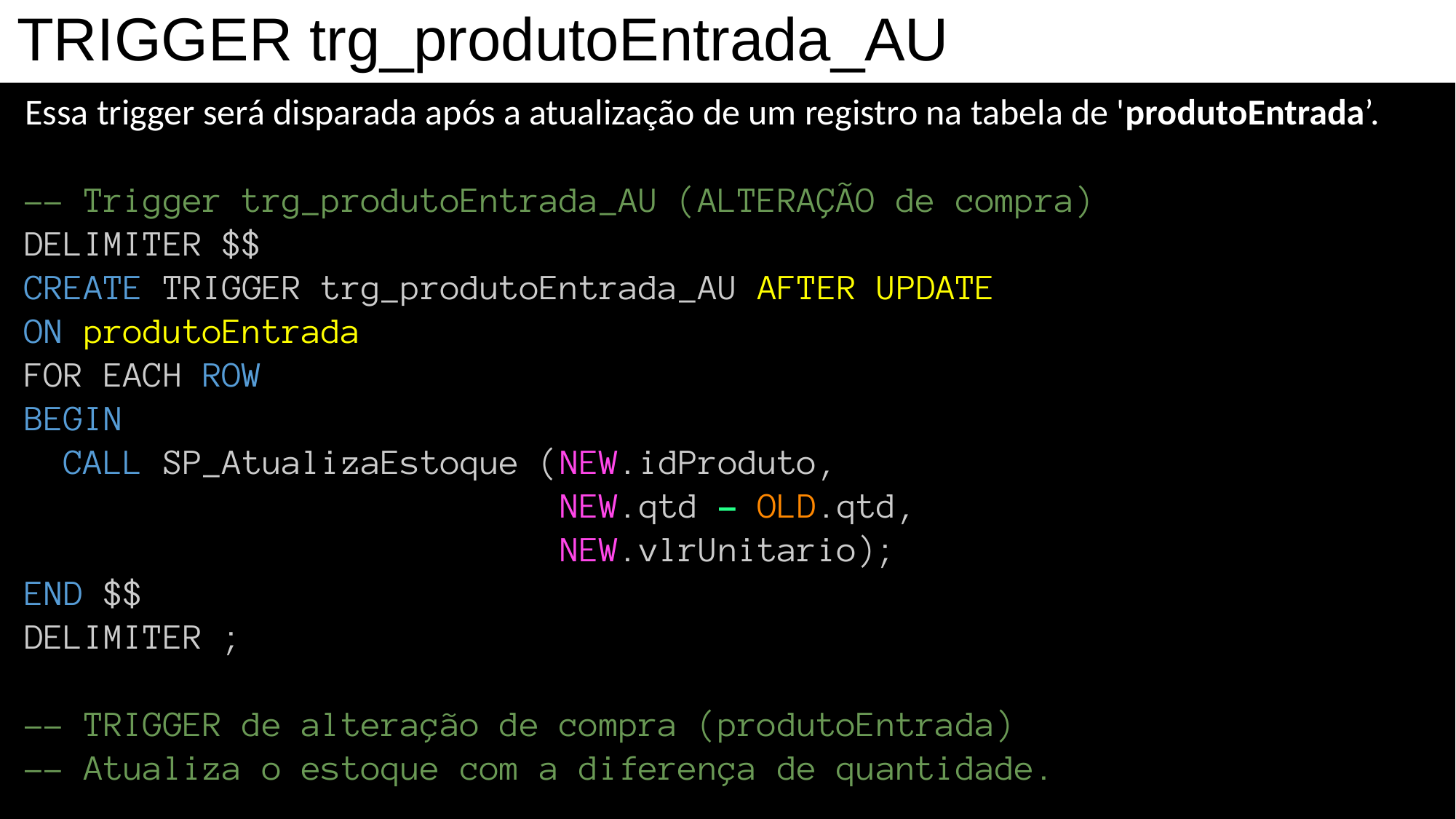

TRIGGER trg_produtoEntrada_AU
Essa trigger será disparada após a atualização de um registro na tabela de 'produtoEntrada’.

-- Trigger trg_produtoEntrada_AU (ALTERAÇÃO de compra)
DELIMITER $$
CREATE TRIGGER trg_produtoEntrada_AU AFTER UPDATE
ON produtoEntrada
FOR EACH ROW
BEGIN
  CALL SP_AtualizaEstoque (NEW.idProduto,
                           NEW.qtd - OLD.qtd,
                           NEW.vlrUnitario);
END $$
DELIMITER ;

-- TRIGGER de alteração de compra (produtoEntrada)
-- Atualiza o estoque com a diferença de quantidade.